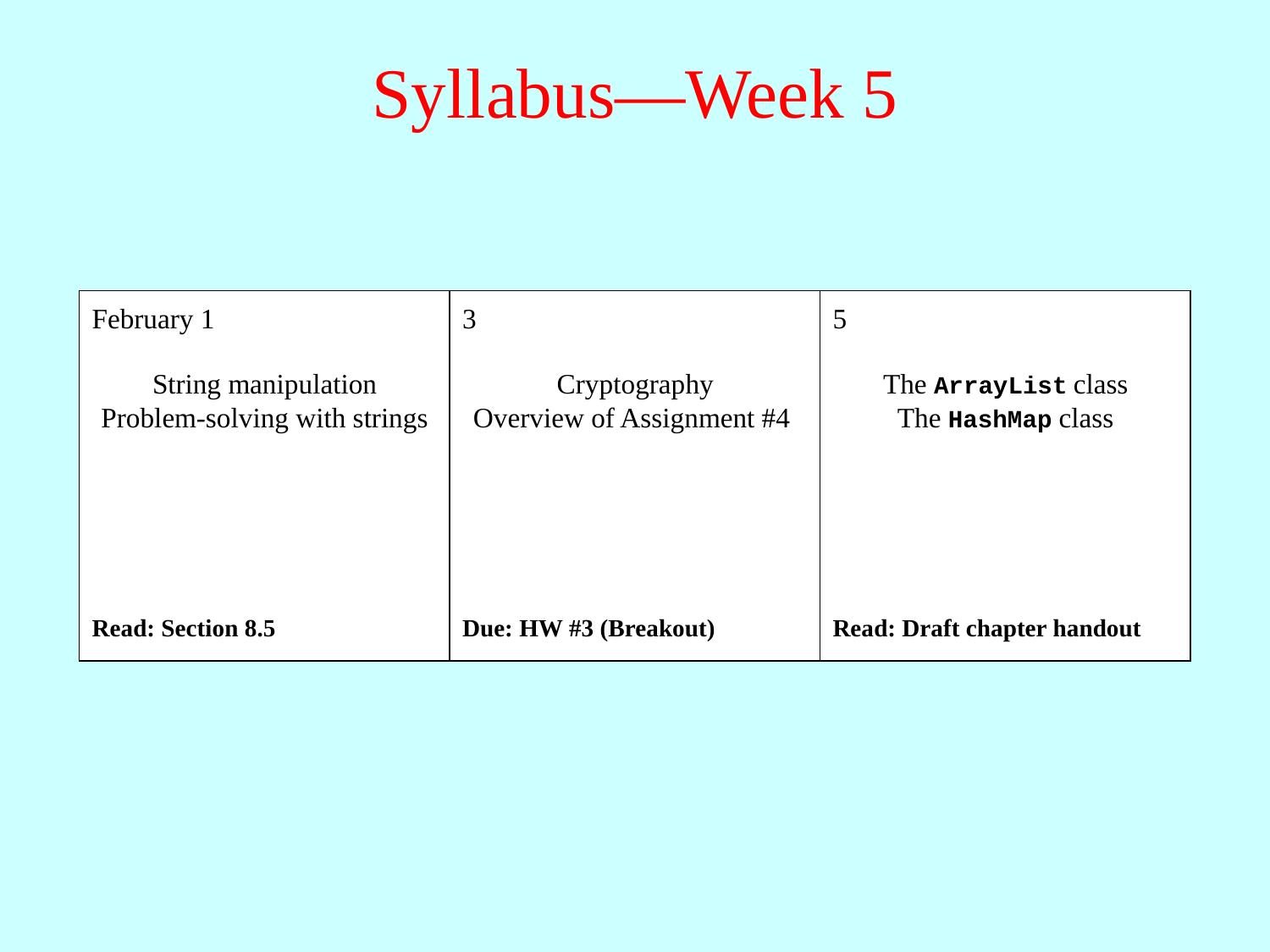

# Syllabus—Week 5

February 1
String manipulation
Problem-solving with strings

Read: Section 8.5

3
Cryptography
Overview of Assignment #4

Due: HW #3 (Breakout)

5
The ArrayList class
The HashMap class

Read: Draft chapter handout